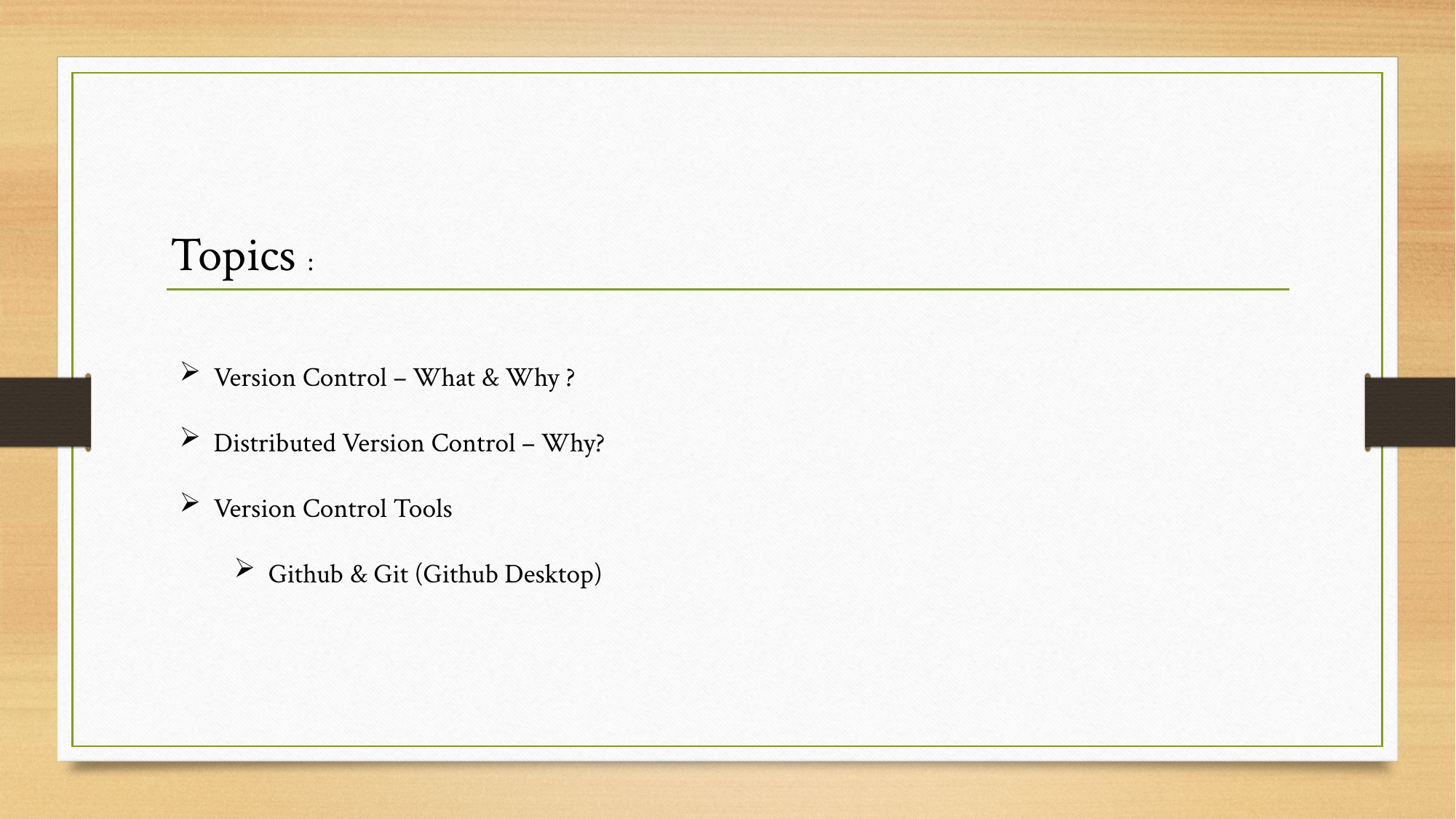

Topics :
Version Control – What & Why ?
Distributed Version Control – Why?
Version Control Tools
Github & Git (Github Desktop)